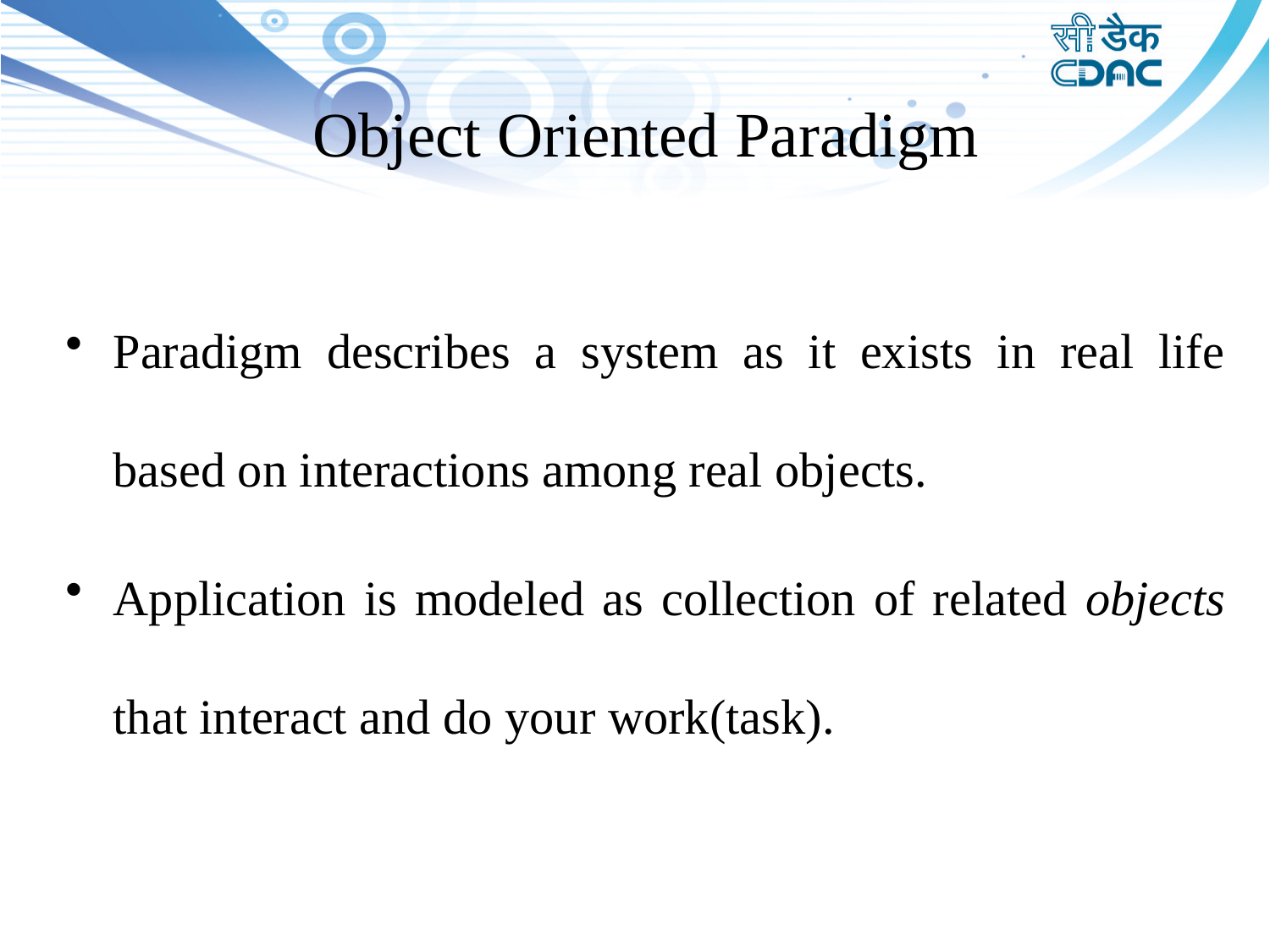

# Object Oriented Paradigm
Paradigm describes a system as it exists in real life based on interactions among real objects.
Application is modeled as collection of related objects that interact and do your work(task).